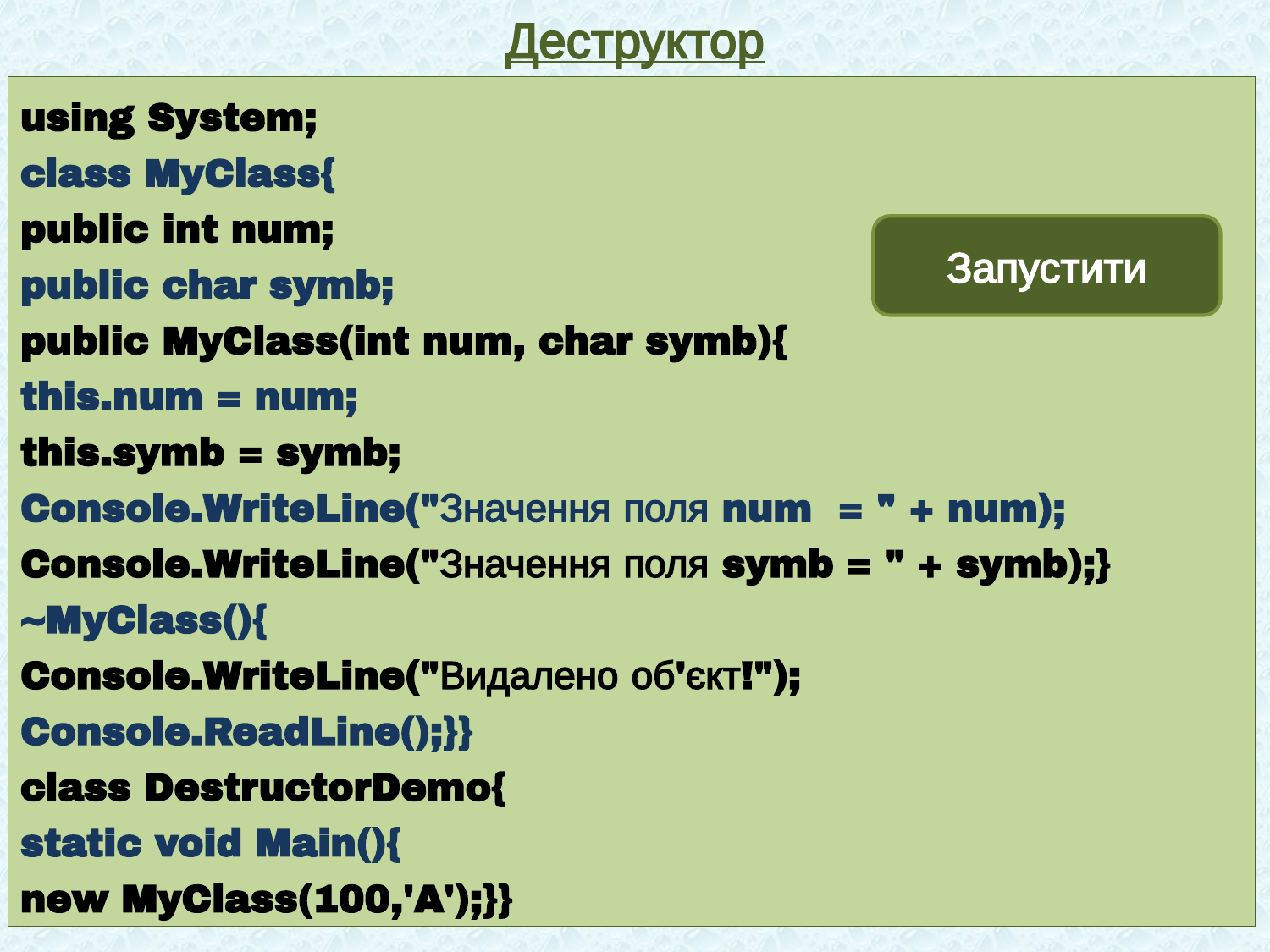

# Деструктор
using System;
class MyClass{
public int num;
public char symb;
public MyClass(int num, char symb){
this.num = num;
this.symb = symb;
Console.WriteLine("Значення поля num  = " + num);
Console.WriteLine("Значення поля symb = " + symb);}
~MyClass(){
Console.WriteLine("Видалено об'єкт!");
Console.ReadLine();}}
class DestructorDemo{
static void Main(){
new MyClass(100,'A');}}
Запустити